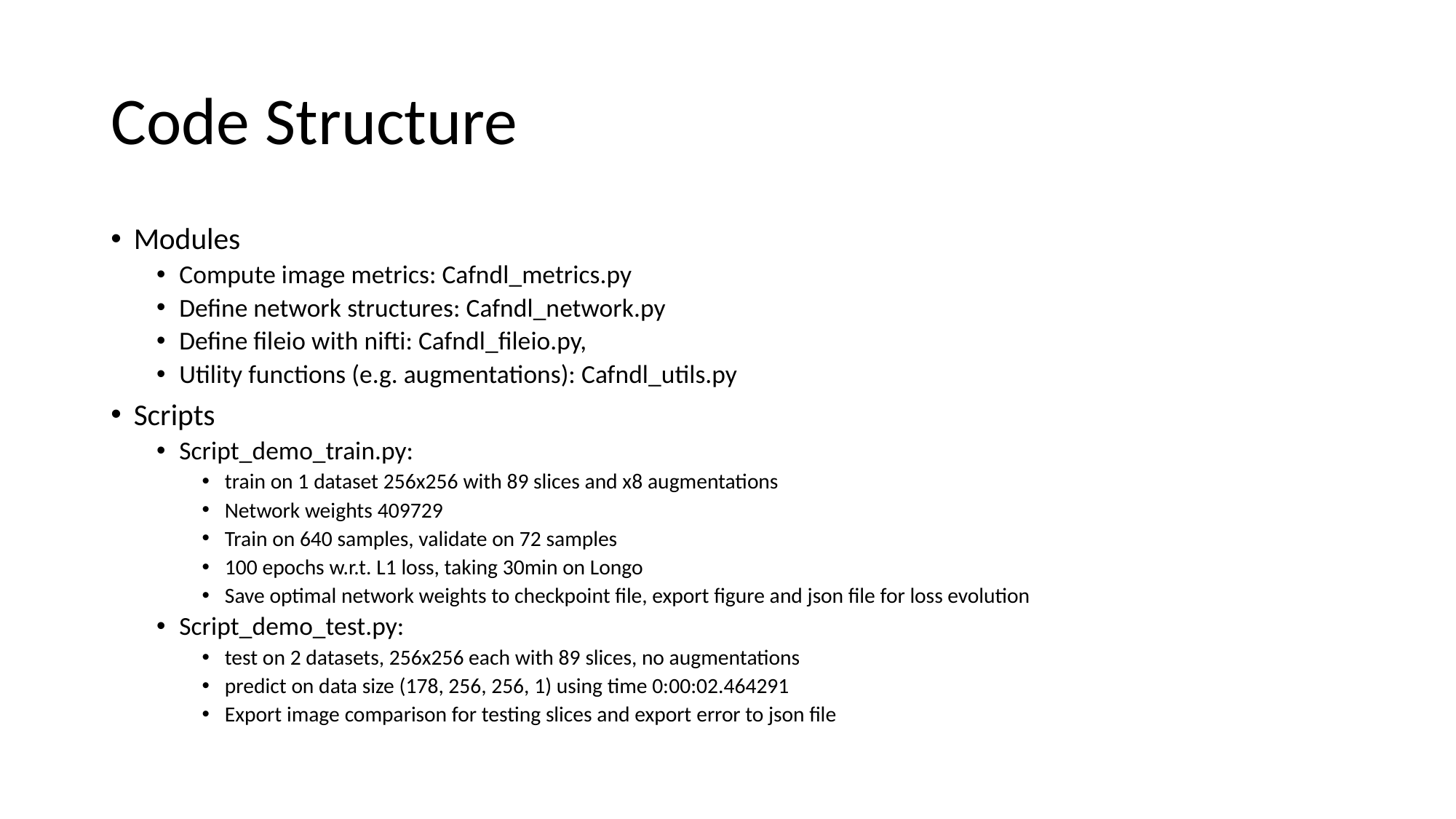

# Code Structure
Modules
Compute image metrics: Cafndl_metrics.py
Define network structures: Cafndl_network.py
Define fileio with nifti: Cafndl_fileio.py,
Utility functions (e.g. augmentations): Cafndl_utils.py
Scripts
Script_demo_train.py:
train on 1 dataset 256x256 with 89 slices and x8 augmentations
Network weights 409729
Train on 640 samples, validate on 72 samples
100 epochs w.r.t. L1 loss, taking 30min on Longo
Save optimal network weights to checkpoint file, export figure and json file for loss evolution
Script_demo_test.py:
test on 2 datasets, 256x256 each with 89 slices, no augmentations
predict on data size (178, 256, 256, 1) using time 0:00:02.464291
Export image comparison for testing slices and export error to json file